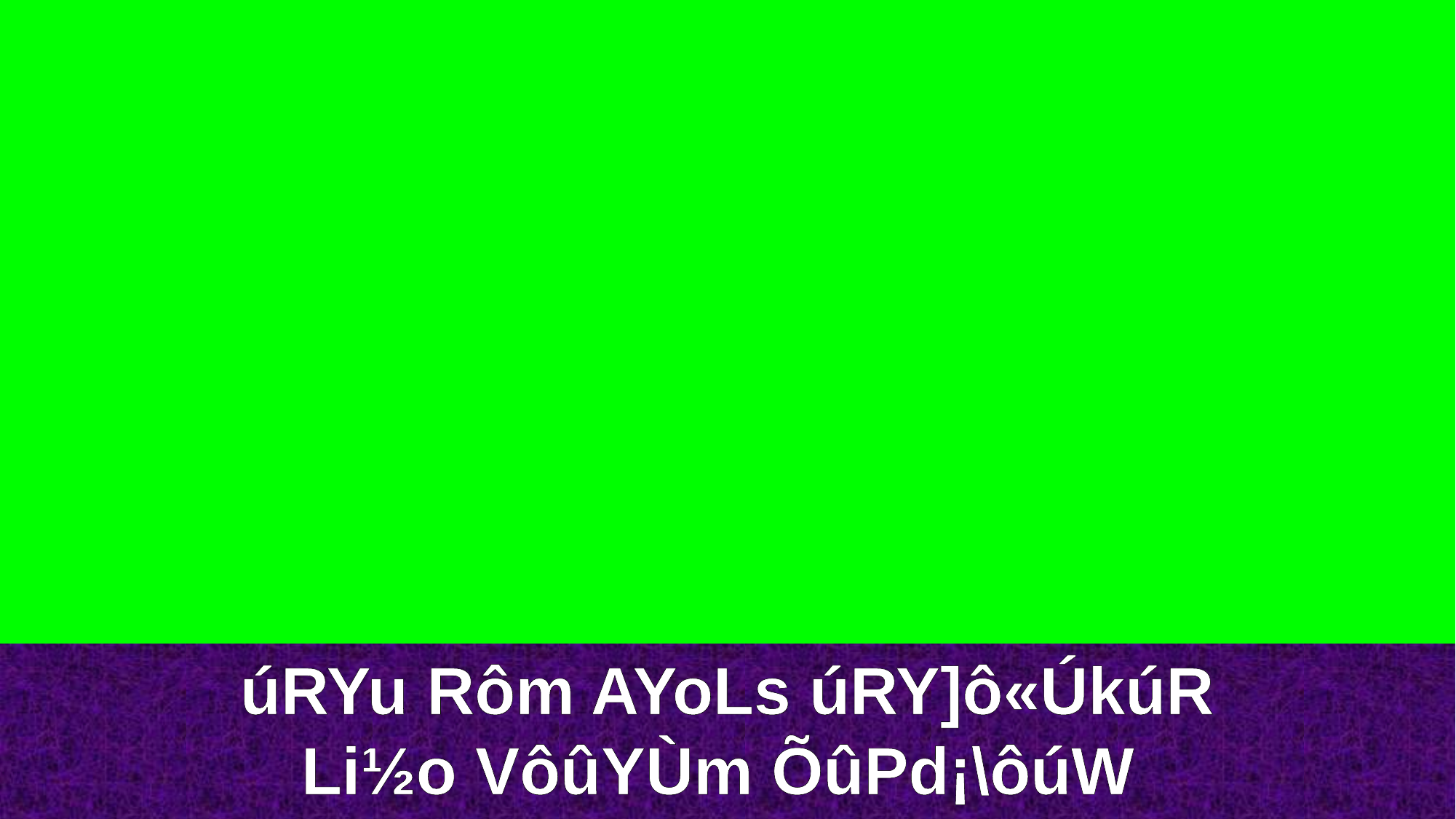

úRYu Rôm AYoLs úRY]ô«ÚkúR Li½o VôûYÙm ÕûPd¡\ôúW